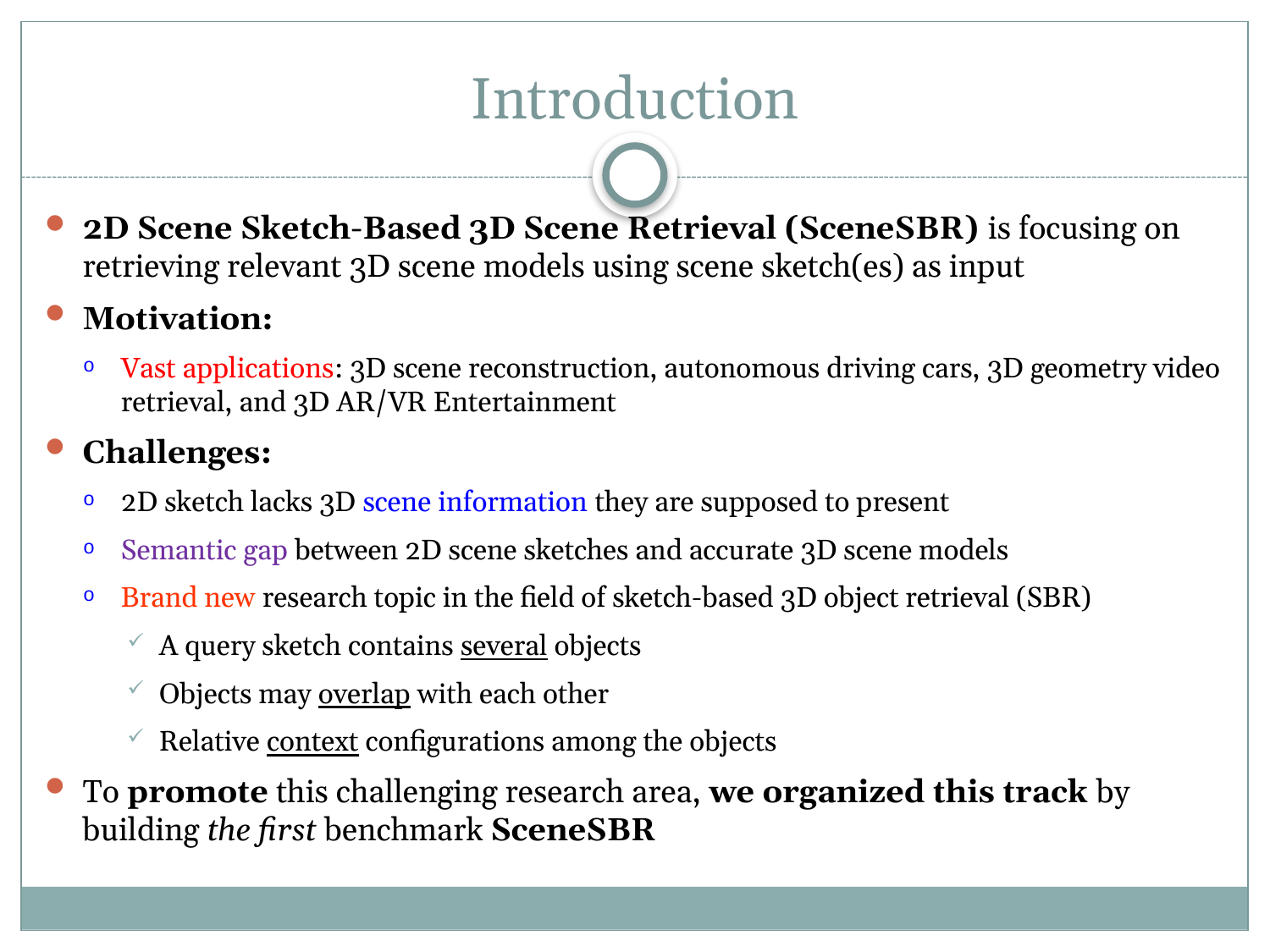

# Introduction
2D Scene Sketch-Based 3D Scene Retrieval (SceneSBR) is focusing on retrieving relevant 3D scene models using scene sketch(es) as input
Motivation:
Vast applications: 3D scene reconstruction, autonomous driving cars, 3D geometry video retrieval, and 3D AR/VR Entertainment
Challenges:
2D sketch lacks 3D scene information they are supposed to present
Semantic gap between 2D scene sketches and accurate 3D scene models
Brand new research topic in the field of sketch-based 3D object retrieval (SBR)
A query sketch contains several objects
Objects may overlap with each other
Relative context configurations among the objects
To promote this challenging research area, we organized this track by building the first benchmark SceneSBR